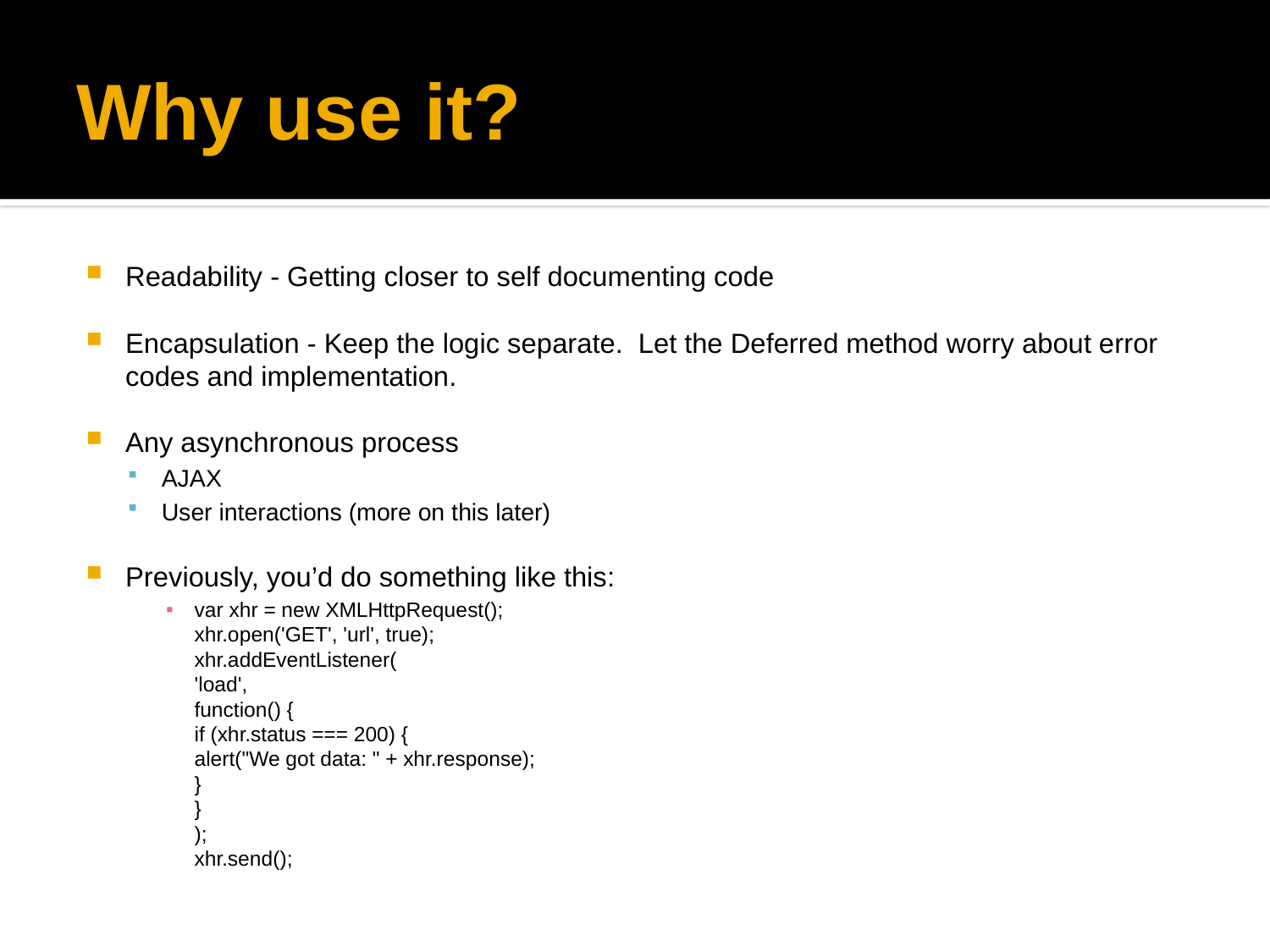

# Why use it?
Readability - Getting closer to self documenting code

Encapsulation - Keep the logic separate.  Let the Deferred method worry about error codes and implementation.

Any asynchronous process
AJAX
User interactions (more on this later)

Previously, you’d do something like this:
var xhr = new XMLHttpRequest();
xhr.open('GET', 'url', true);
xhr.addEventListener(
	'load',
	function() {
		if (xhr.status === 200) {
			alert("We got data: " + xhr.response);
		}
	}
);
xhr.send();